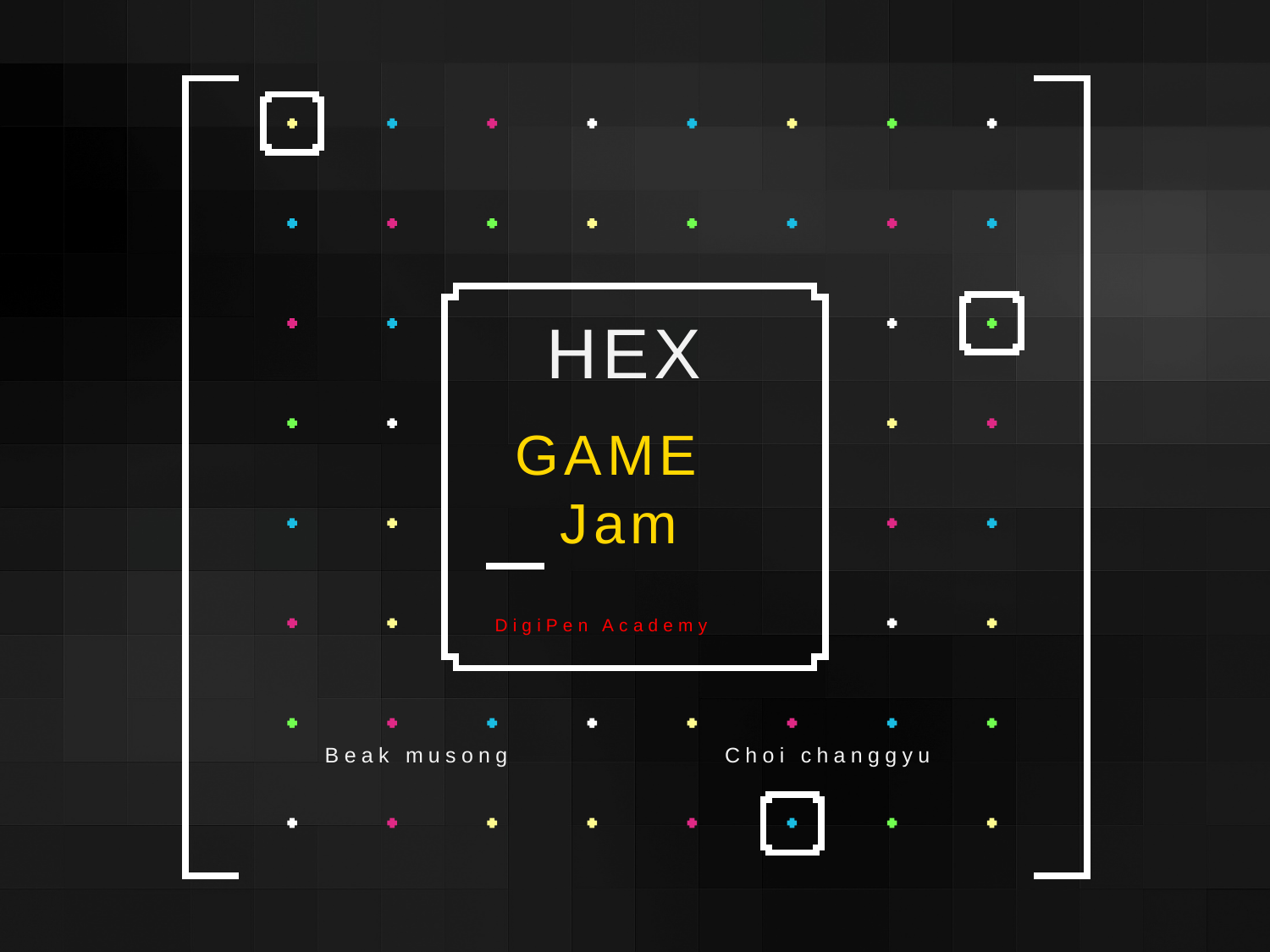

HEX
GAME
Jam
DigiPen Academy
Beak musong
Choi changgyu